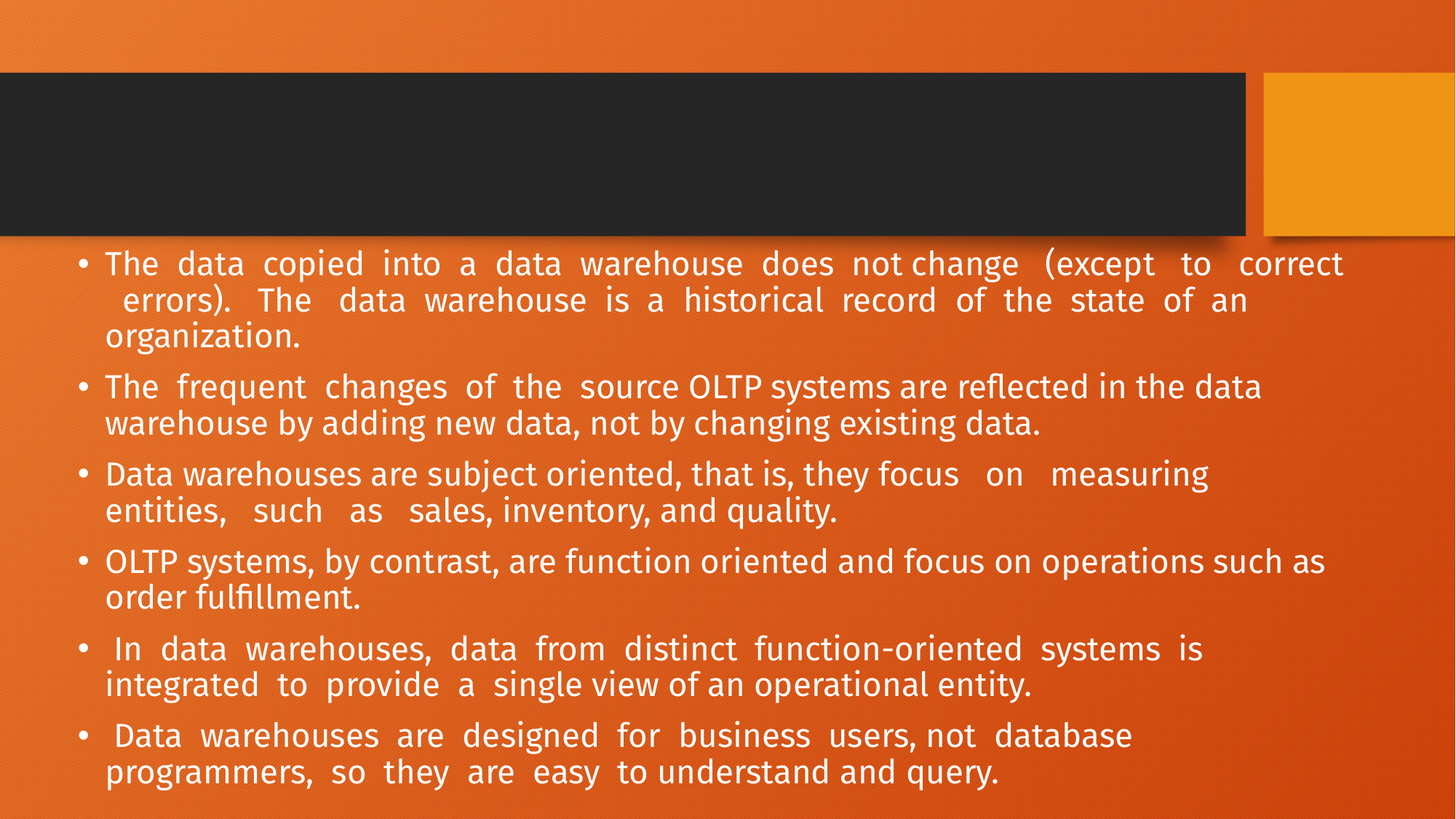

#
The  data  copied  into  a  data  warehouse  does  not change   (except   to   correct   errors).   The   data  warehouse  is  a  historical  record  of  the  state  of  an organization.
The  frequent  changes  of  the  source OLTP systems are reflected in the data warehouse by adding new data, not by changing existing data.
Data warehouses are subject oriented, that is, they focus   on   measuring   entities,   such   as   sales, inventory, and quality.
OLTP systems, by contrast, are function oriented and focus on operations such as order fulfillment.
 In  data  warehouses,  data  from  distinct  function-oriented  systems  is  integrated  to  provide  a  single view of an operational entity.
 Data  warehouses  are  designed  for  business  users, not  database  programmers,  so  they  are  easy  to understand and query.